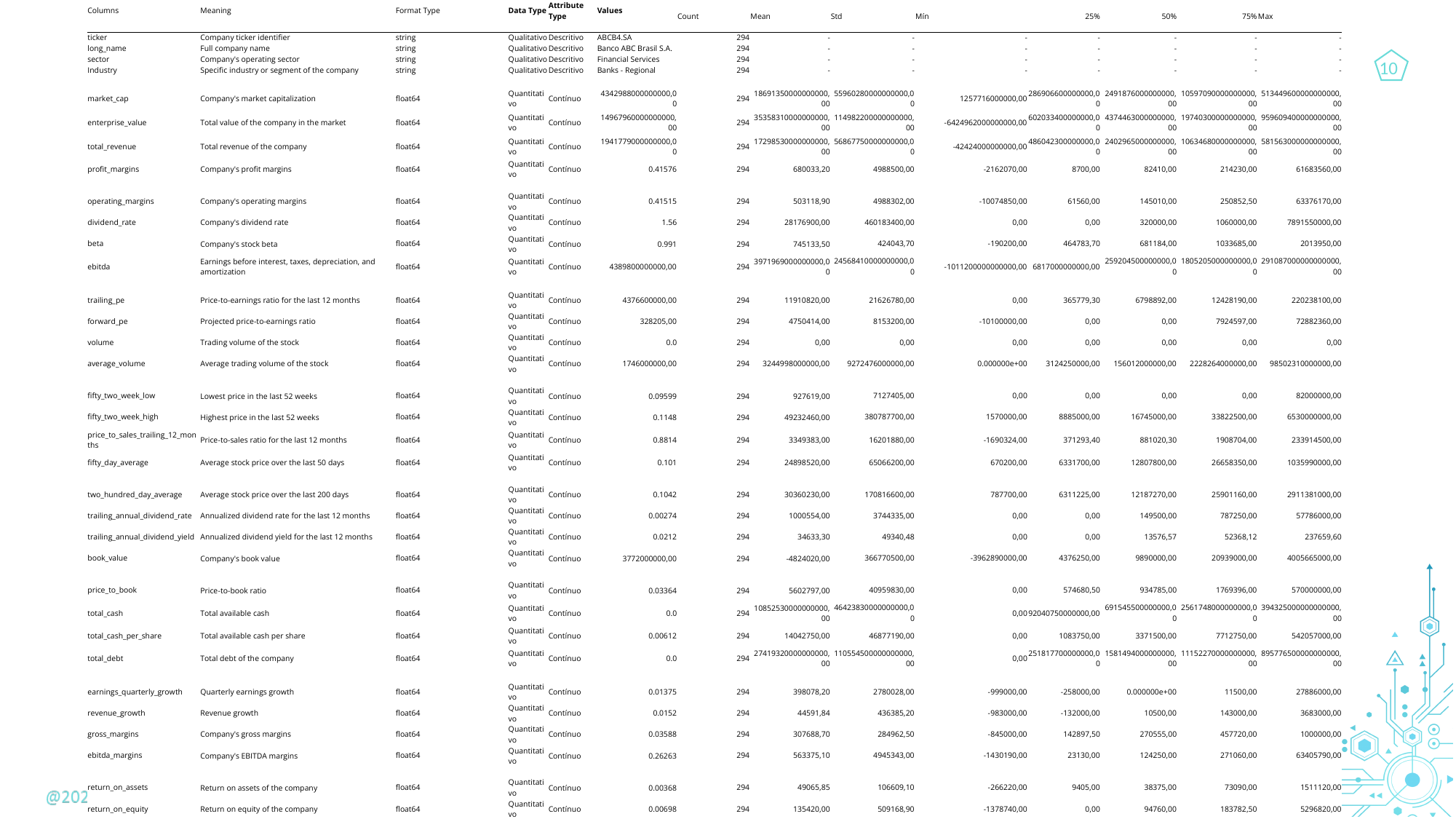

| Columns | Meaning | Format Type | Data Type | Attribute Type | Values | Count | Mean | Std | Mín | 25% | 50% | 75% | Max |
| --- | --- | --- | --- | --- | --- | --- | --- | --- | --- | --- | --- | --- | --- |
|  |  |  |  |  |  |  |  |  |  |  |  |  |  |
| ticker | Company ticker identifier | string | Qualitativo | Descritivo | ABCB4.SA | 294 | - | - | - | - | - | - | - |
| long\_name | Full company name | string | Qualitativo | Descritivo | Banco ABC Brasil S.A. | 294 | - | - | - | - | - | - | - |
| sector | Company's operating sector | string | Qualitativo | Descritivo | Financial Services | 294 | - | - | - | - | - | - | - |
| Industry | Specific industry or segment of the company | string | Qualitativo | Descritivo | Banks - Regional | 294 | - | - | - | - | - | - | - |
|  |  |  |  |  |  |  |  |  |  |  |  |  |  |
| market\_cap | Company's market capitalization | float64 | Quantitativo | Contínuo | 4342988000000000,00 | 294 | 18691350000000000,00 | 55960280000000000,00 | 1257716000000,00 | 286906600000000,00 | 2491876000000000,00 | 10597090000000000,00 | 513449600000000000,00 |
| enterprise\_value | Total value of the company in the market | float64 | Quantitativo | Contínuo | 14967960000000000,00 | 294 | 35358310000000000,00 | 114982200000000000,00 | -6424962000000000,00 | 602033400000000,00 | 4374463000000000,00 | 19740300000000000,00 | 959609400000000000,00 |
| total\_revenue | Total revenue of the company | float64 | Quantitativo | Contínuo | 1941779000000000,00 | 294 | 17298530000000000,00 | 56867750000000000,00 | -42424000000000,00 | 486042300000000,00 | 2402965000000000,00 | 10634680000000000,00 | 581563000000000000,00 |
| profit\_margins | Company's profit margins | float64 | Quantitativo | Contínuo | 0.41576 | 294 | 680033,20 | 4988500,00 | -2162070,00 | 8700,00 | 82410,00 | 214230,00 | 61683560,00 |
|  |  |  |  |  |  |  |  |  |  |  |  |  |  |
| operating\_margins | Company's operating margins | float64 | Quantitativo | Contínuo | 0.41515 | 294 | 503118,90 | 4988302,00 | -10074850,00 | 61560,00 | 145010,00 | 250852,50 | 63376170,00 |
| dividend\_rate | Company's dividend rate | float64 | Quantitativo | Contínuo | 1.56 | 294 | 28176900,00 | 460183400,00 | 0,00 | 0,00 | 320000,00 | 1060000,00 | 7891550000,00 |
| beta | Company's stock beta | float64 | Quantitativo | Contínuo | 0.991 | 294 | 745133,50 | 424043,70 | -190200,00 | 464783,70 | 681184,00 | 1033685,00 | 2013950,00 |
| ebitda | Earnings before interest, taxes, depreciation, and amortization | float64 | Quantitativo | Contínuo | 4389800000000,00 | 294 | 3971969000000000,00 | 24568410000000000,00 | -1011200000000000,00 | 6817000000000,00 | 259204500000000,00 | 1805205000000000,00 | 291087000000000000,00 |
|  |  |  |  |  |  |  |  |  |  |  |  |  |  |
| trailing\_pe | Price-to-earnings ratio for the last 12 months | float64 | Quantitativo | Contínuo | 4376600000,00 | 294 | 11910820,00 | 21626780,00 | 0,00 | 365779,30 | 6798892,00 | 12428190,00 | 220238100,00 |
| forward\_pe | Projected price-to-earnings ratio | float64 | Quantitativo | Contínuo | 328205,00 | 294 | 4750414,00 | 8153200,00 | -10100000,00 | 0,00 | 0,00 | 7924597,00 | 72882360,00 |
| volume | Trading volume of the stock | float64 | Quantitativo | Contínuo | 0.0 | 294 | 0,00 | 0,00 | 0,00 | 0,00 | 0,00 | 0,00 | 0,00 |
| average\_volume | Average trading volume of the stock | float64 | Quantitativo | Contínuo | 1746000000,00 | 294 | 3244998000000,00 | 9272476000000,00 | 0.000000e+00 | 3124250000,00 | 156012000000,00 | 2228264000000,00 | 98502310000000,00 |
|  |  |  |  |  |  |  |  |  |  |  |  |  |  |
| fifty\_two\_week\_low | Lowest price in the last 52 weeks | float64 | Quantitativo | Contínuo | 0.09599 | 294 | 927619,00 | 7127405,00 | 0,00 | 0,00 | 0,00 | 0,00 | 82000000,00 |
| fifty\_two\_week\_high | Highest price in the last 52 weeks | float64 | Quantitativo | Contínuo | 0.1148 | 294 | 49232460,00 | 380787700,00 | 1570000,00 | 8885000,00 | 16745000,00 | 33822500,00 | 6530000000,00 |
| price\_to\_sales\_trailing\_12\_months | Price-to-sales ratio for the last 12 months | float64 | Quantitativo | Contínuo | 0.8814 | 294 | 3349383,00 | 16201880,00 | -1690324,00 | 371293,40 | 881020,30 | 1908704,00 | 233914500,00 |
| fifty\_day\_average | Average stock price over the last 50 days | float64 | Quantitativo | Contínuo | 0.101 | 294 | 24898520,00 | 65066200,00 | 670200,00 | 6331700,00 | 12807800,00 | 26658350,00 | 1035990000,00 |
|  |  |  |  |  |  |  |  |  |  |  |  |  |  |
| two\_hundred\_day\_average | Average stock price over the last 200 days | float64 | Quantitativo | Contínuo | 0.1042 | 294 | 30360230,00 | 170816600,00 | 787700,00 | 6311225,00 | 12187270,00 | 25901160,00 | 2911381000,00 |
| trailing\_annual\_dividend\_rate | Annualized dividend rate for the last 12 months | float64 | Quantitativo | Contínuo | 0.00274 | 294 | 1000554,00 | 3744335,00 | 0,00 | 0,00 | 149500,00 | 787250,00 | 57786000,00 |
| trailing\_annual\_dividend\_yield | Annualized dividend yield for the last 12 months | float64 | Quantitativo | Contínuo | 0.0212 | 294 | 34633,30 | 49340,48 | 0,00 | 0,00 | 13576,57 | 52368,12 | 237659,60 |
| book\_value | Company's book value | float64 | Quantitativo | Contínuo | 3772000000,00 | 294 | -4824020,00 | 366770500,00 | -3962890000,00 | 4376250,00 | 9890000,00 | 20939000,00 | 4005665000,00 |
|  |  |  |  |  |  |  |  |  |  |  |  |  |  |
| price\_to\_book | Price-to-book ratio | float64 | Quantitativo | Contínuo | 0.03364 | 294 | 5602797,00 | 40959830,00 | 0,00 | 574680,50 | 934785,00 | 1769396,00 | 570000000,00 |
| total\_cash | Total available cash | float64 | Quantitativo | Contínuo | 0.0 | 294 | 10852530000000000,00 | 46423830000000000,00 | 0,00 | 92040750000000,00 | 691545500000000,00 | 2561748000000000,00 | 394325000000000000,00 |
| total\_cash\_per\_share | Total available cash per share | float64 | Quantitativo | Contínuo | 0.00612 | 294 | 14042750,00 | 46877190,00 | 0,00 | 1083750,00 | 3371500,00 | 7712750,00 | 542057000,00 |
| total\_debt | Total debt of the company | float64 | Quantitativo | Contínuo | 0.0 | 294 | 27419320000000000,00 | 110554500000000000,00 | 0,00 | 251817700000000,00 | 1581494000000000,00 | 11152270000000000,00 | 895776500000000000,00 |
|  |  |  |  |  |  |  |  |  |  |  |  |  |  |
| earnings\_quarterly\_growth | Quarterly earnings growth | float64 | Quantitativo | Contínuo | 0.01375 | 294 | 398078,20 | 2780028,00 | -999000,00 | -258000,00 | 0.000000e+00 | 11500,00 | 27886000,00 |
| revenue\_growth | Revenue growth | float64 | Quantitativo | Contínuo | 0.0152 | 294 | 44591,84 | 436385,20 | -983000,00 | -132000,00 | 10500,00 | 143000,00 | 3683000,00 |
| gross\_margins | Company's gross margins | float64 | Quantitativo | Contínuo | 0.03588 | 294 | 307688,70 | 284962,50 | -845000,00 | 142897,50 | 270555,00 | 457720,00 | 1000000,00 |
| ebitda\_margins | Company's EBITDA margins | float64 | Quantitativo | Contínuo | 0.26263 | 294 | 563375,10 | 4945343,00 | -1430190,00 | 23130,00 | 124250,00 | 271060,00 | 63405790,00 |
|  |  |  |  |  |  |  |  |  |  |  |  |  |  |
| return\_on\_assets | Return on assets of the company | float64 | Quantitativo | Contínuo | 0.00368 | 294 | 49065,85 | 106609,10 | -266220,00 | 9405,00 | 38375,00 | 73090,00 | 1511120,00 |
| return\_on\_equity | Return on equity of the company | float64 | Quantitativo | Contínuo | 0.00698 | 294 | 135420,00 | 509168,90 | -1378740,00 | 0,00 | 94760,00 | 183782,50 | 5296820,00 |
| gross\_profits | Company's gross profits | float64 | Quantitativo | Contínuo | 25527000000000,00 | 294 | 7358197000000000,00 | 31273950000000000,00 | -498165000000000,00 | 8080500000000,00 | 601313500000000,00 | 3248308000000000,00 | 334100000000000000,00 |
| earnings\_growth\_rate | Earnings growth rate | float64 | Quantitativo | Contínuo | 0.18693 | 294 | 39807820,00 | 278002800,00 | -99900000,00 | -25800000,00 | 0,00 | 1150000,00 | 2788600000,00 |
|  |  |  |  |  |  |  |  |  |  |  |  |  |  |
| dividend\_payout\_ratio | Dividend payout ratio | float64 | Quantitativo | Contínuo | 0.00216 | 294 | 613412600,00 | 9042464000,00 | 0,00 | 0,00 | 0,00 | 0,00 | 155000000000,00 |
| roi | Return on investment | float64 | Quantitativo | Contínuo | 0.01926 | 294 | 1324275,00 | 5387749,00 | -8232338,00 | 288785,00 | 620829,30 | 1256823,00 | 82481820,00 |